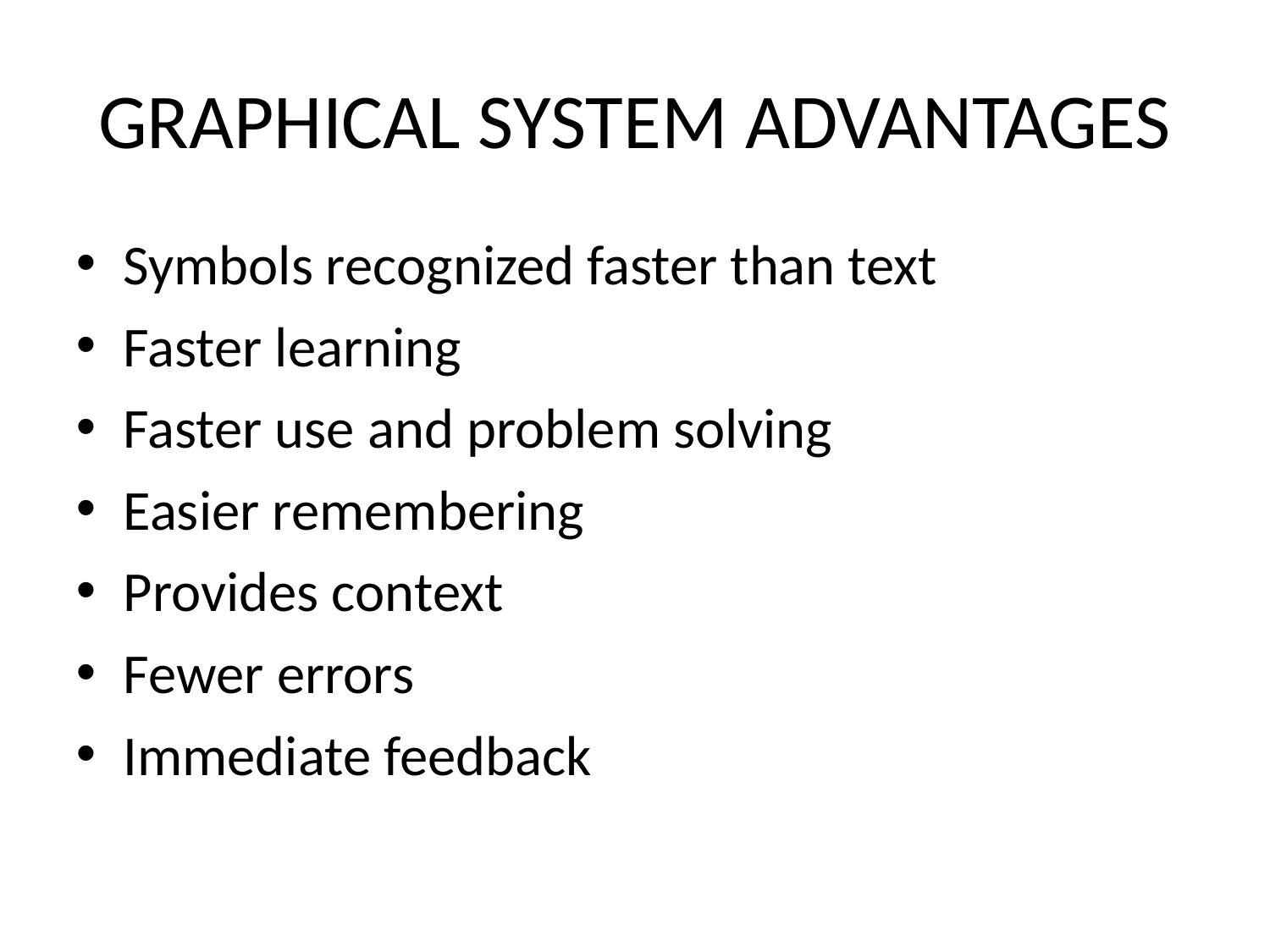

GRAPHICAL SYSTEM ADVANTAGES
Symbols recognized faster than text
Faster learning
Faster use and problem solving
Easier remembering
Provides context
Fewer errors
Immediate feedback